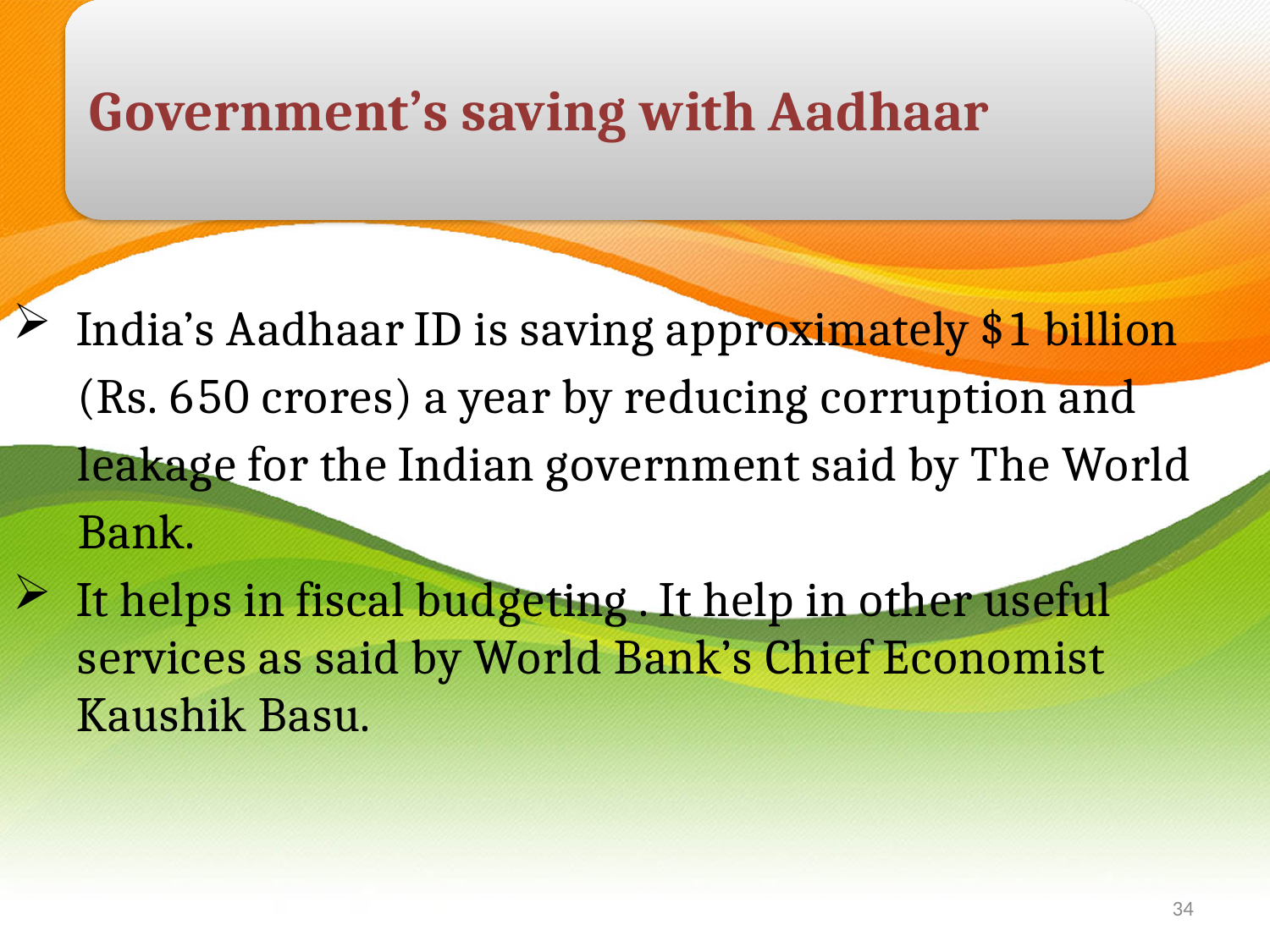

Government’s saving with Aadhaar
India’s Aadhaar ID is saving approximately $1 billion
      (Rs. 650 crores) a year by reducing corruption and
      leakage for the Indian government said by The World
      Bank.
It helps in fiscal budgeting . It help in other useful services as said by World Bank’s Chief Economist Kaushik Basu.

34